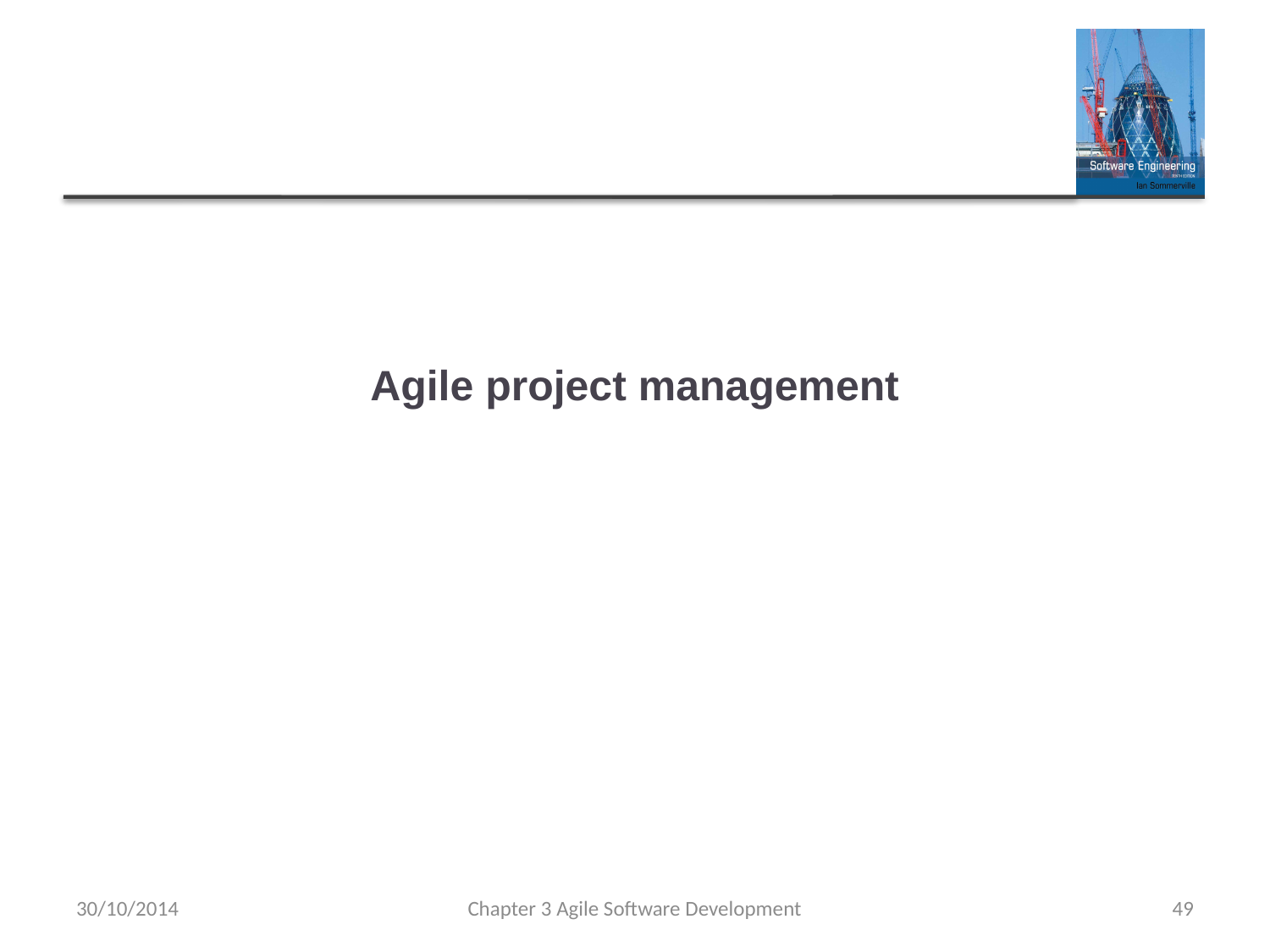

# Agile project management
30/10/2014
Chapter 3 Agile Software Development
49